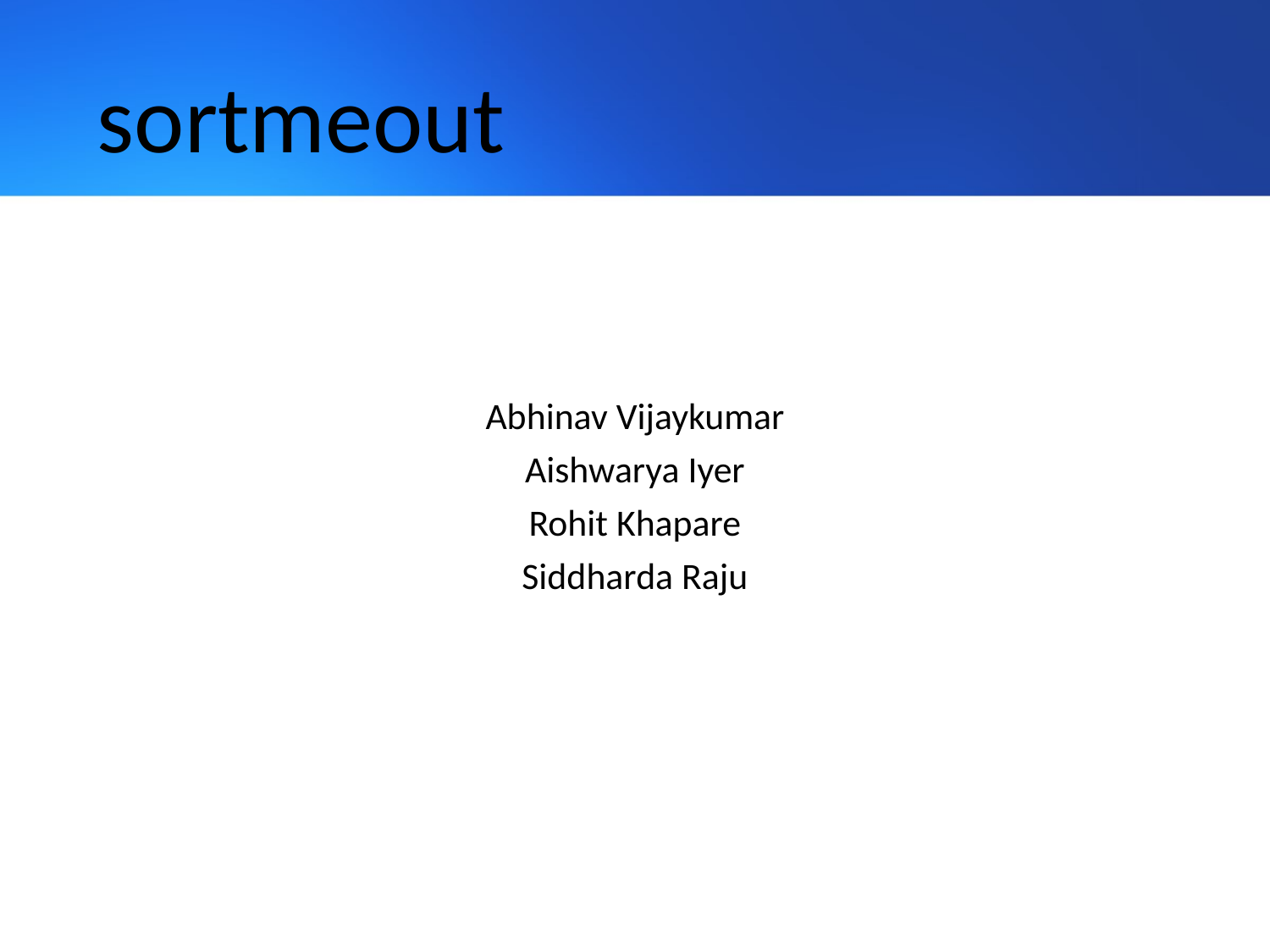

# sortmeout
Abhinav Vijaykumar
Aishwarya Iyer
Rohit Khapare
Siddharda Raju